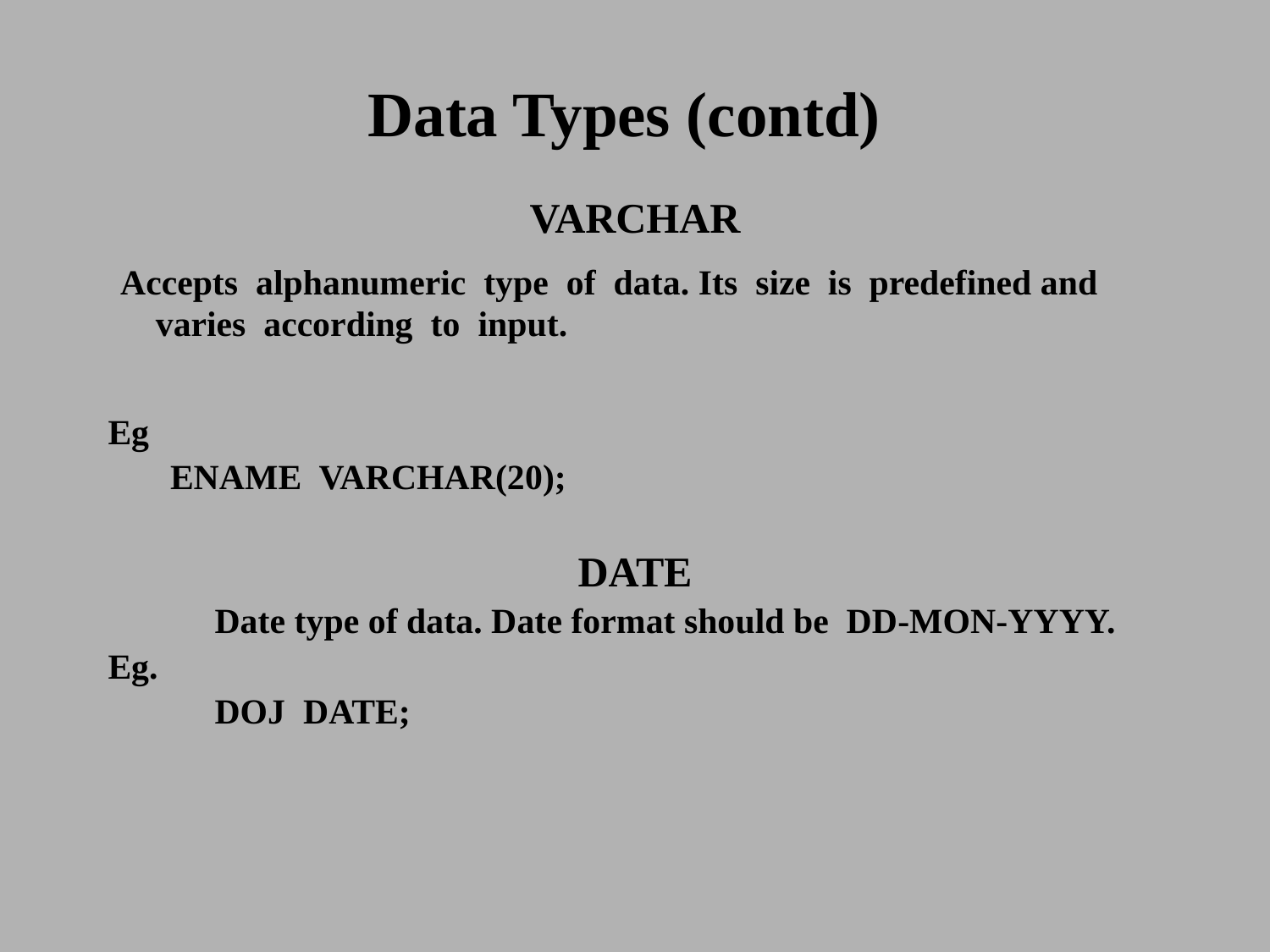

# Data Types (contd)
VARCHAR
 Accepts  alphanumeric  type  of  data. Its  size  is  predefined and    varies  according  to  input.

Eg
       ENAME  VARCHAR(20);

DATE
            Date type of data. Date format should be  DD-MON-YYYY.
Eg.
            DOJ  DATE;